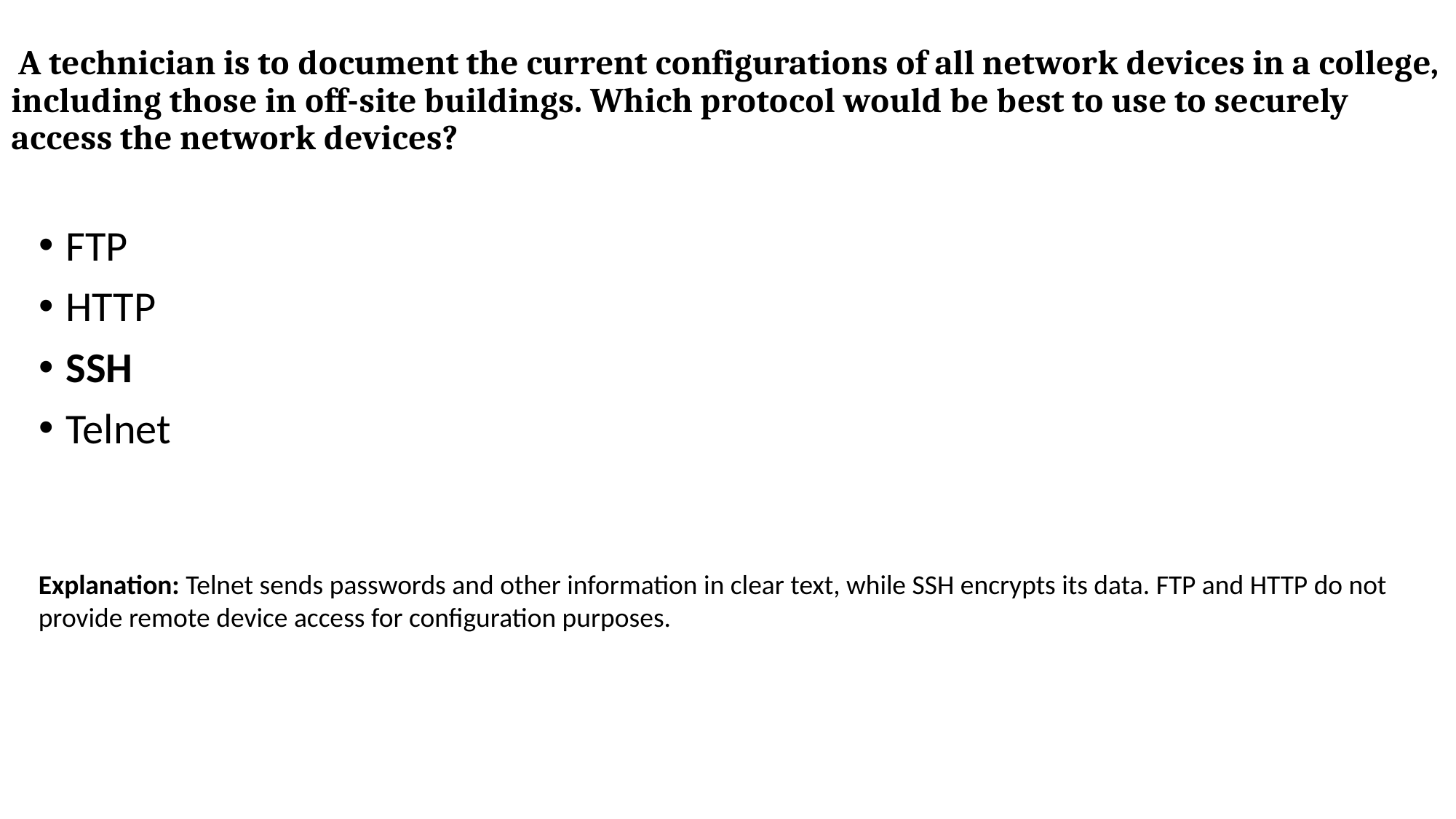

# A technician is to document the current configurations of all network devices in a college, including those in off-site buildings. Which protocol would be best to use to securely access the network devices?
FTP
HTTP
SSH
Telnet
Explanation: Telnet sends passwords and other information in clear text, while SSH encrypts its data. FTP and HTTP do not provide remote device access for configuration purposes.